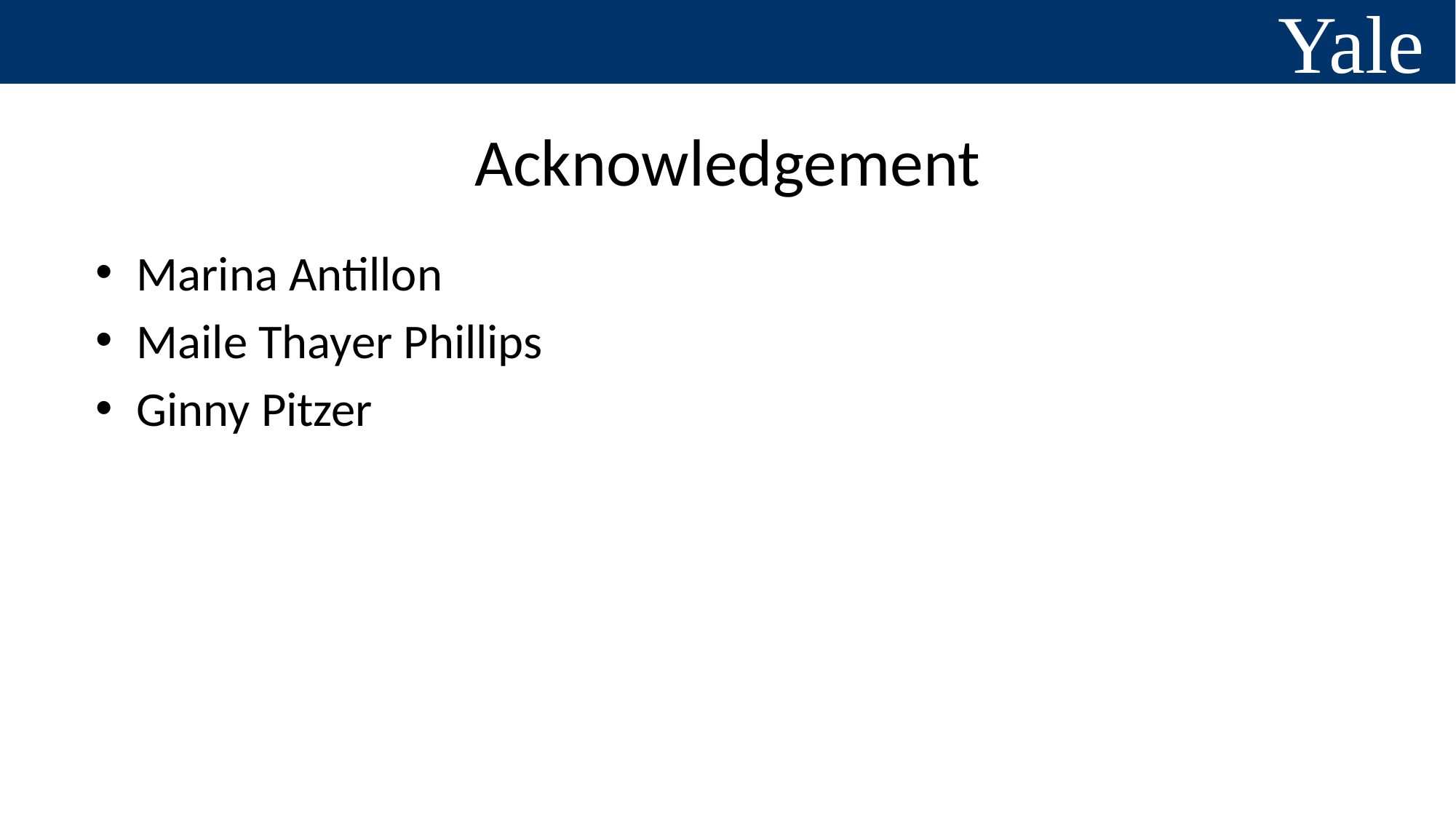

# Acknowledgement
Marina Antillon
Maile Thayer Phillips
Ginny Pitzer